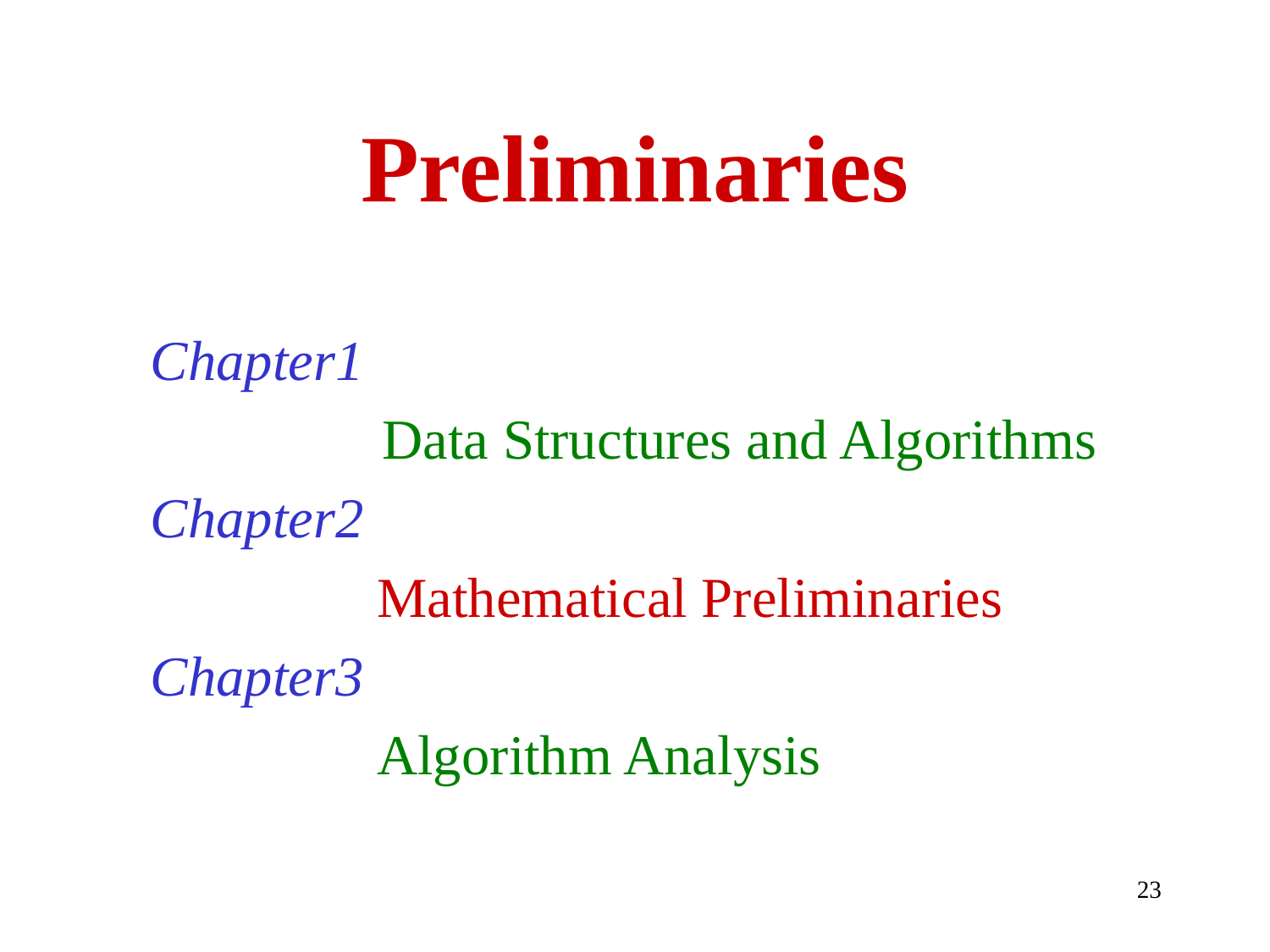

# Preliminaries
Chapter1
	             Data Structures and Algorithms
Chapter2
                Mathematical Preliminaries
Chapter3
                Algorithm Analysis
23